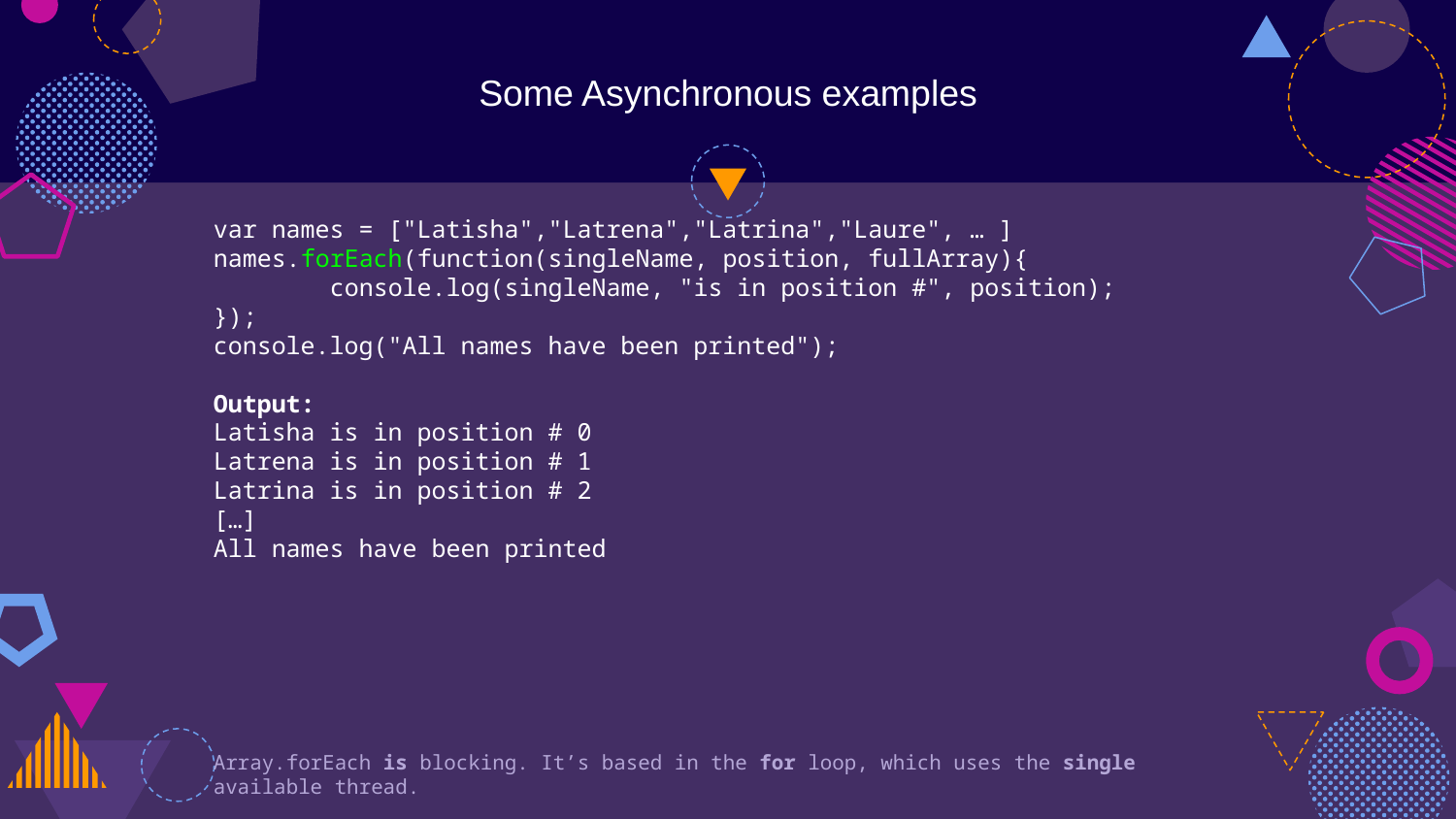

# Some Asynchronous examples
var names = ["Latisha","Latrena","Latrina","Laure", … ]
names.forEach(function(singleName, position, fullArray){
        console.log(singleName, "is in position #", position);
});
console.log("All names have been printed");

Output:
Latisha is in position # 0
Latrena is in position # 1
Latrina is in position # 2
[…]
All names have been printed

Array.forEach is blocking. It’s based in the for loop, which uses the single available thread.